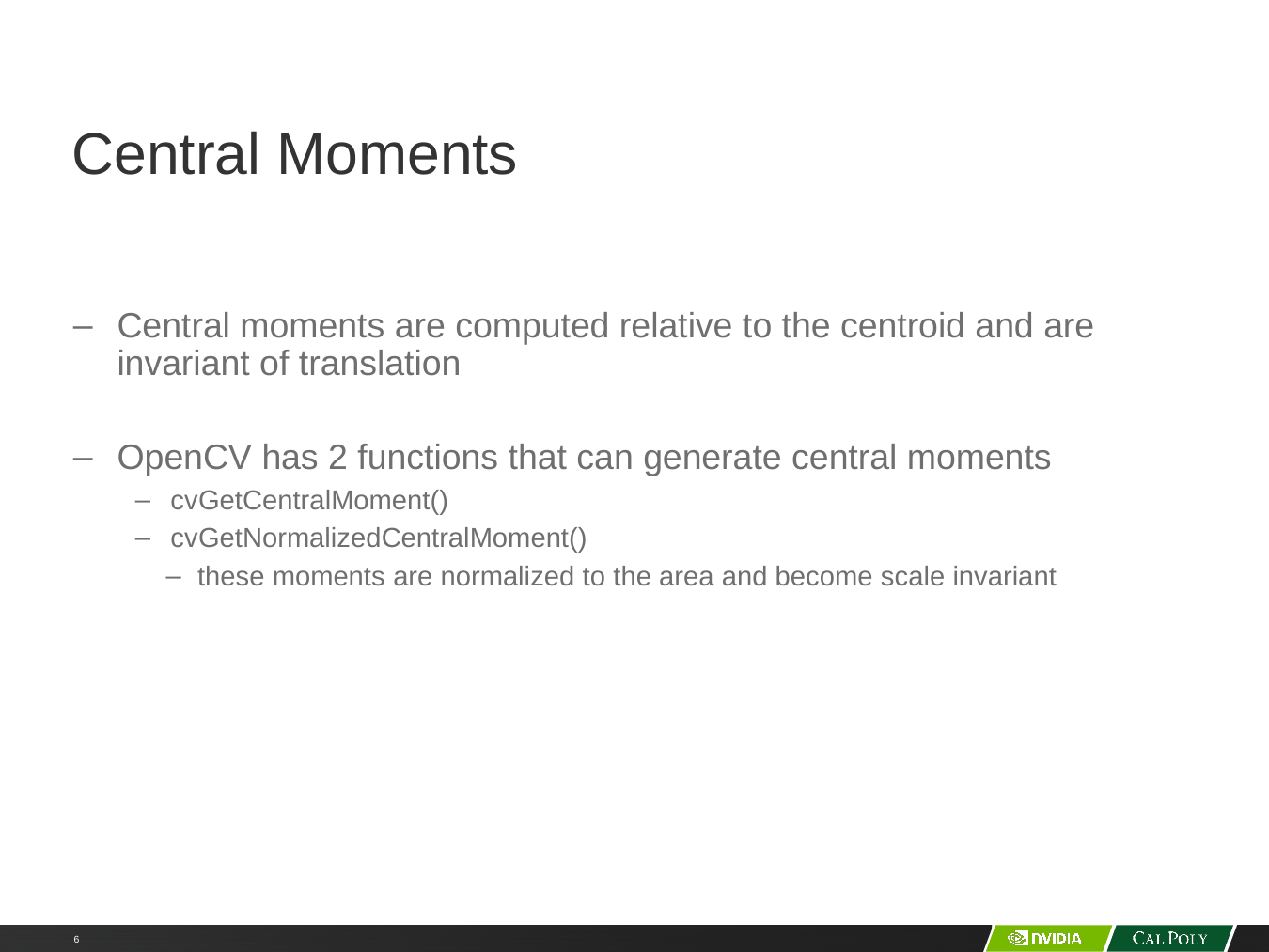

# Central Moments

Central moments are computed relative to the centroid and are invariant of translation

OpenCV has 2 functions that can generate central moments
cvGetCentralMoment()
cvGetNormalizedCentralMoment()
these moments are normalized to the area and become scale invariant